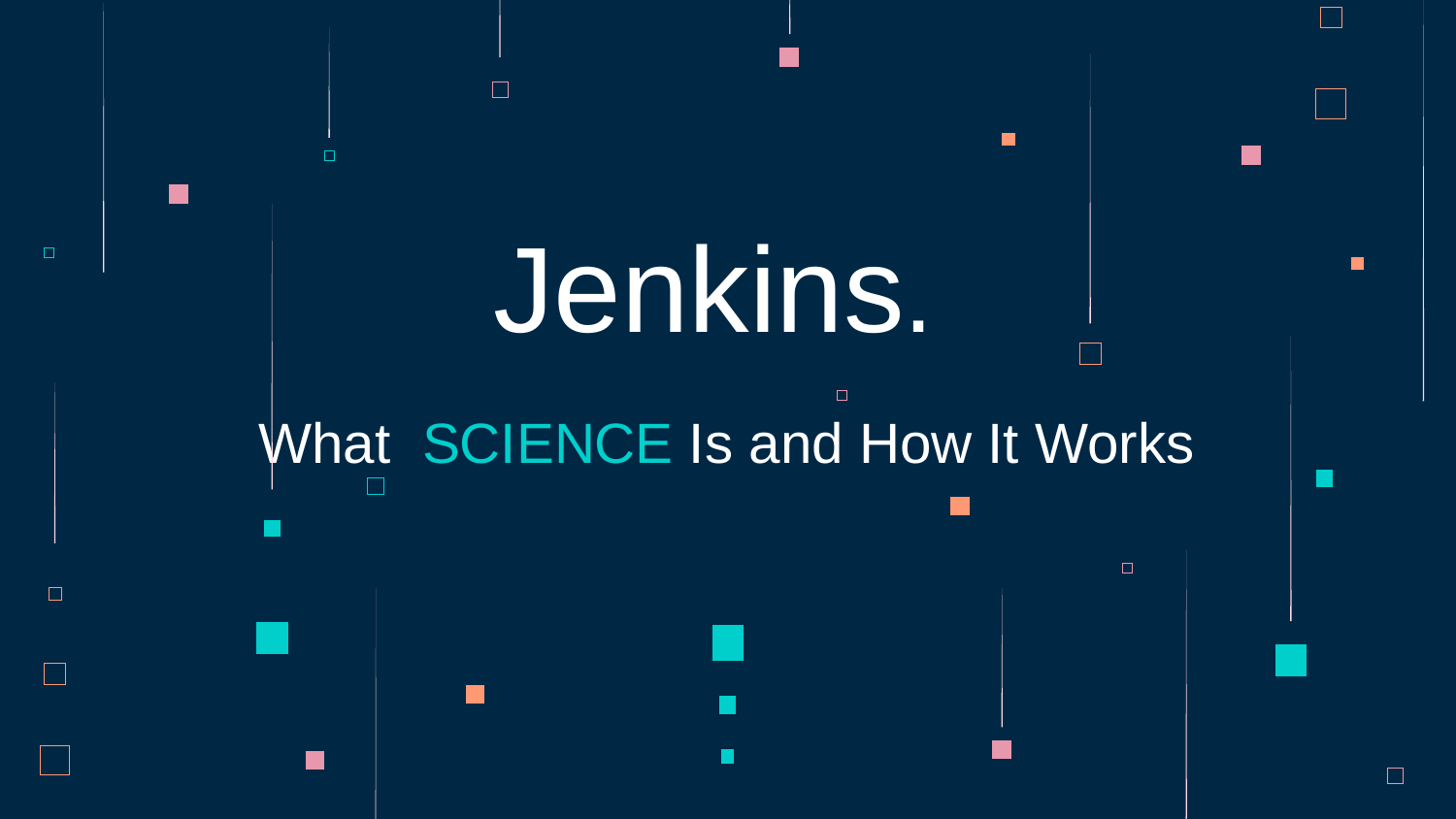

# Jenkins.

What  SCIENCE Is and How It Works